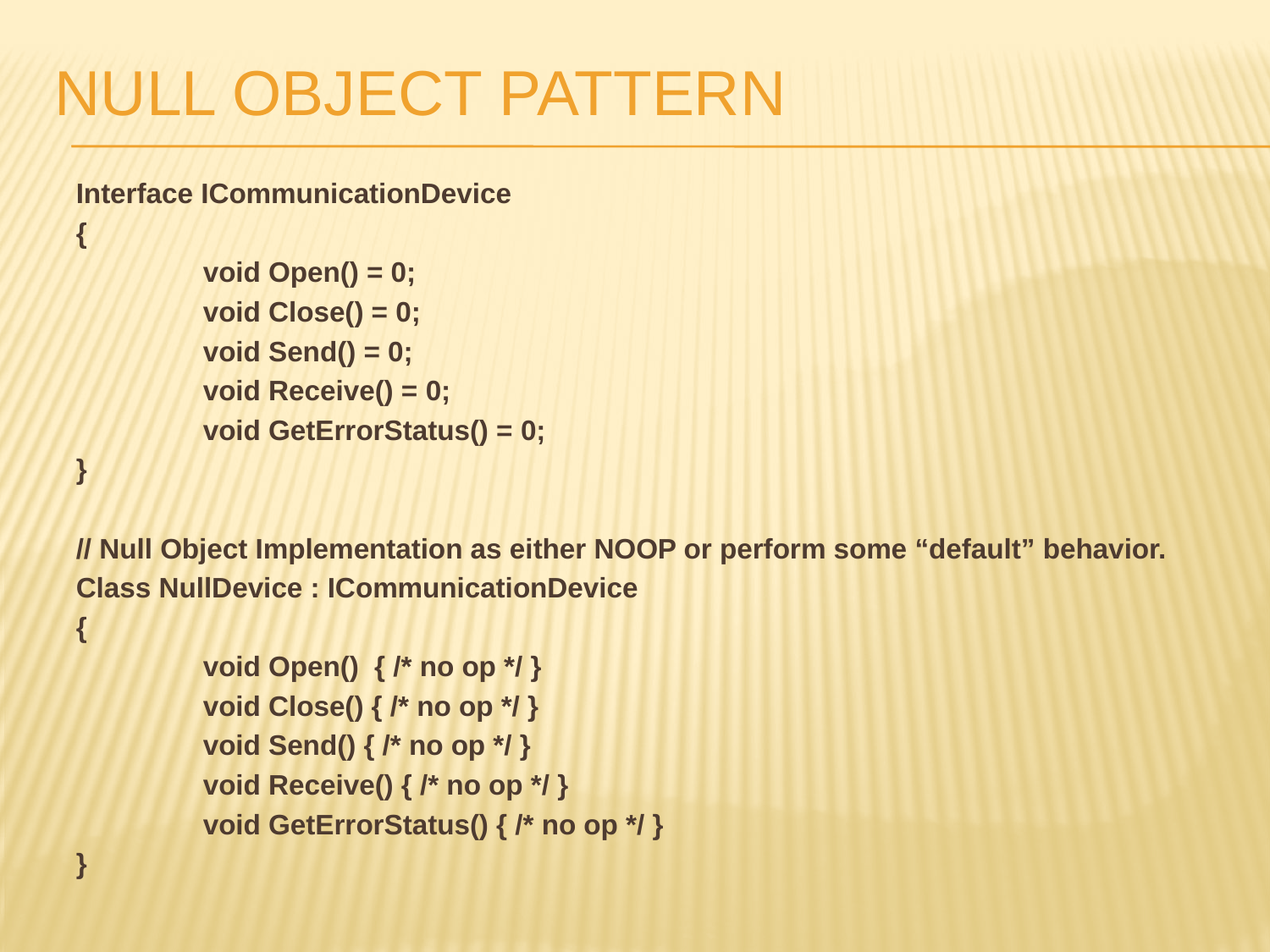

Null Object Pattern
Interface ICommunicationDevice
{
   	void Open() = 0;
	void Close() = 0;
	void Send() = 0;
	void Receive() = 0;
	void GetErrorStatus() = 0;
}

// Null Object Implementation as either NOOP or perform some “default” behavior.
Class NullDevice : ICommunicationDevice
{
	void Open()  { /* no op */ }
	void Close() { /* no op */ }
	void Send() { /* no op */ }
	void Receive() { /* no op */ }
	void GetErrorStatus() { /* no op */ }
}